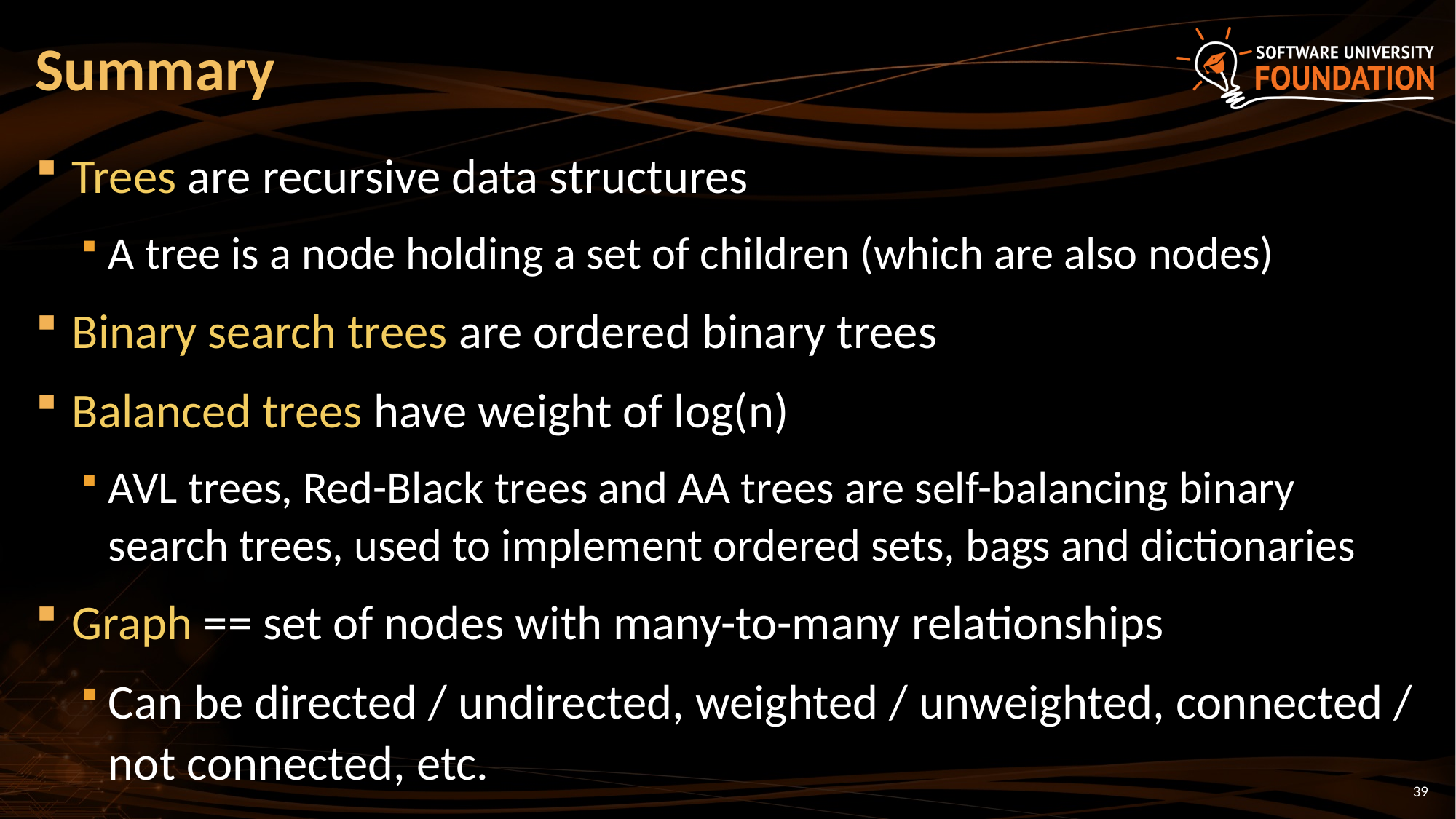

# Summary
Trees are recursive data structures
A tree is a node holding a set of children (which are also nodes)
Binary search trees are ordered binary trees
Balanced trees have weight of log(n)
AVL trees, Red-Black trees and AA trees are self-balancing binary search trees, used to implement ordered sets, bags and dictionaries
Graph == set of nodes with many-to-many relationships
Can be directed / undirected, weighted / unweighted, connected / not connected, etc.
39